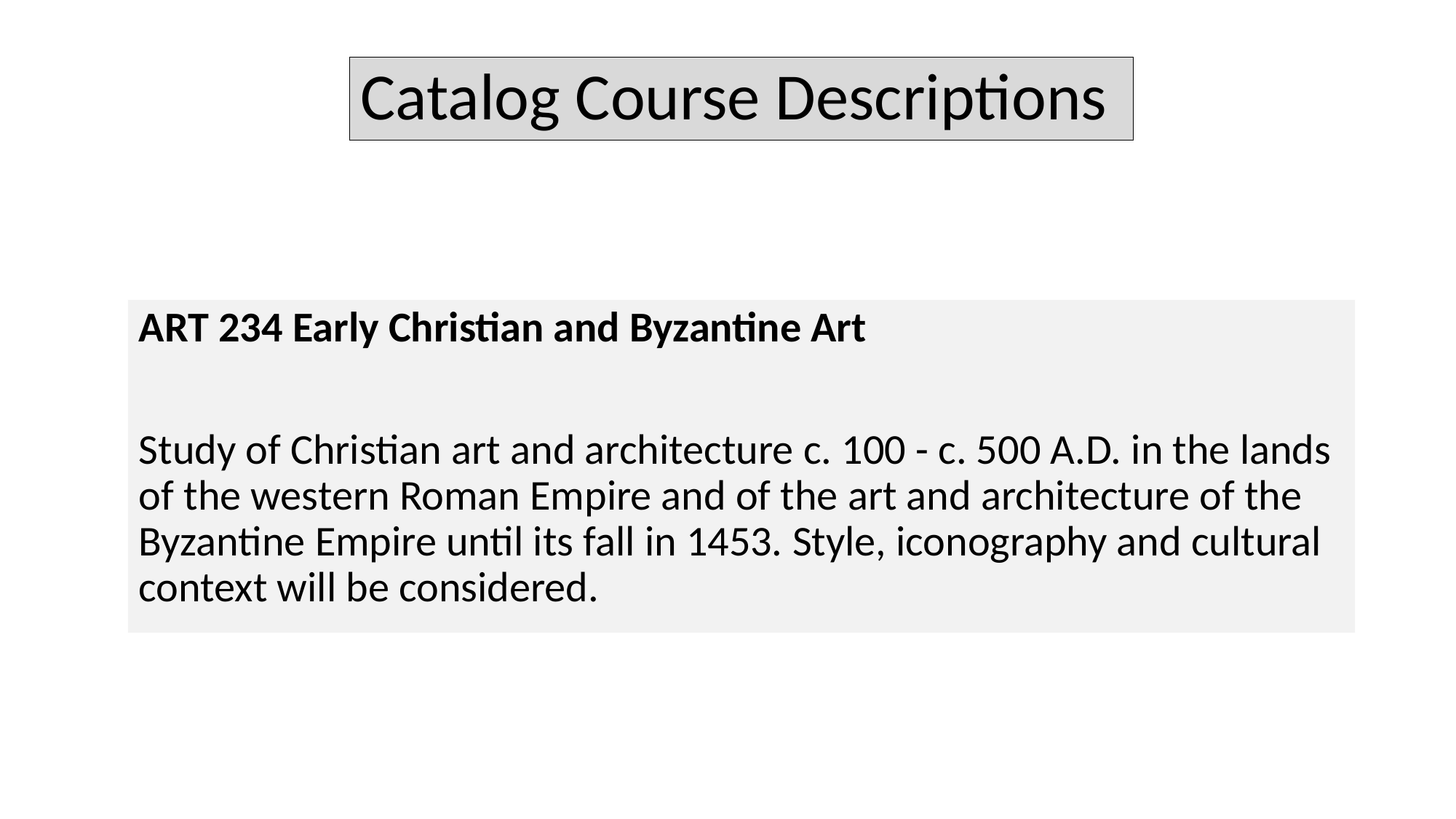

# Catalog Course Descriptions
ART 234 Early Christian and Byzantine Art

Study of Christian art and architecture c. 100 - c. 500 A.D. in the lands of the western Roman Empire and of the art and architecture of the Byzantine Empire until its fall in 1453. Style, iconography and cultural context will be considered.